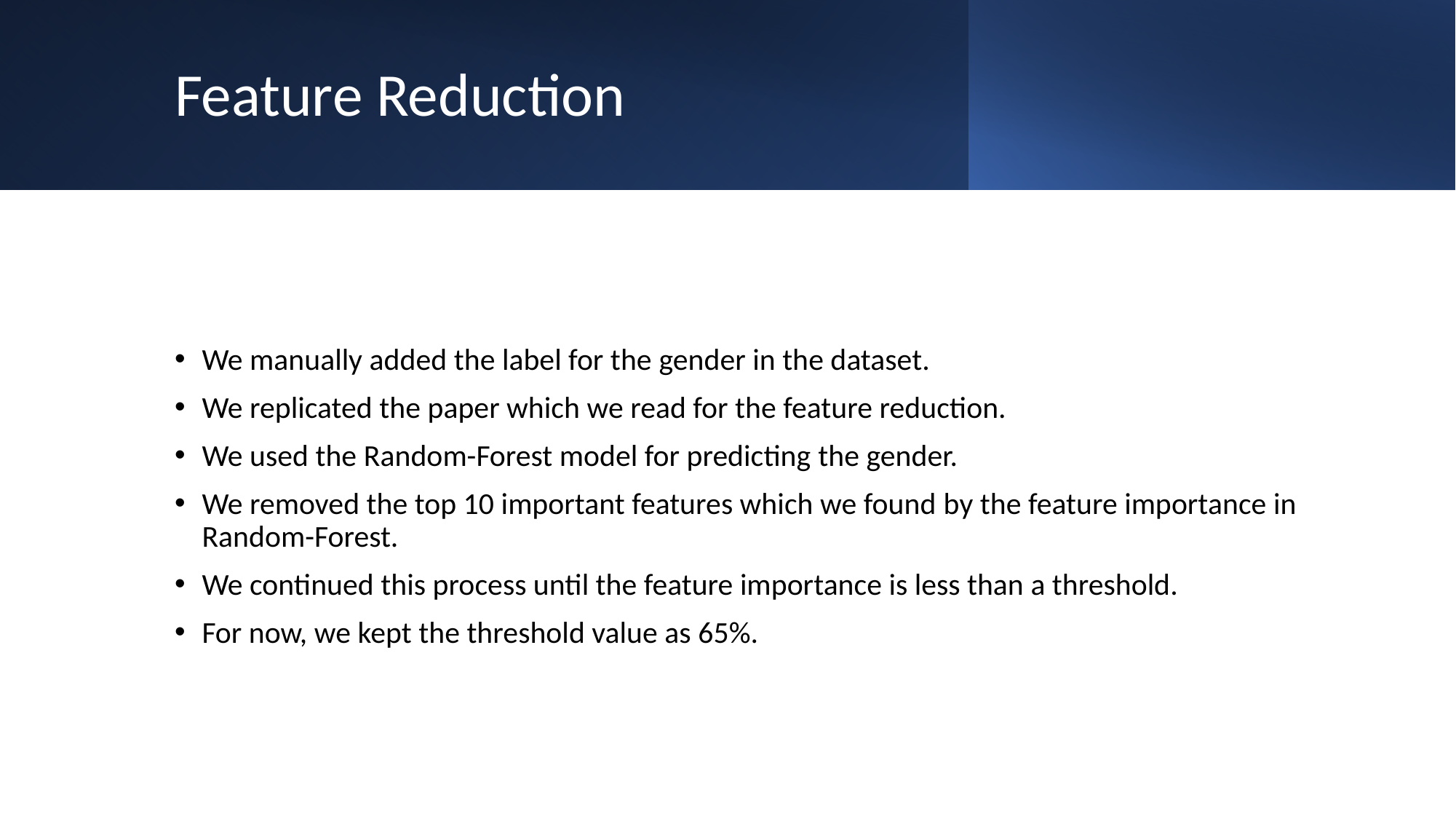

# Feature Reduction
We manually added the label for the gender in the dataset.
We replicated the paper which we read for the feature reduction.
We used the Random-Forest model for predicting the gender.
We removed the top 10 important features which we found by the feature importance in Random-Forest.
We continued this process until the feature importance is less than a threshold.
For now, we kept the threshold value as 65%.